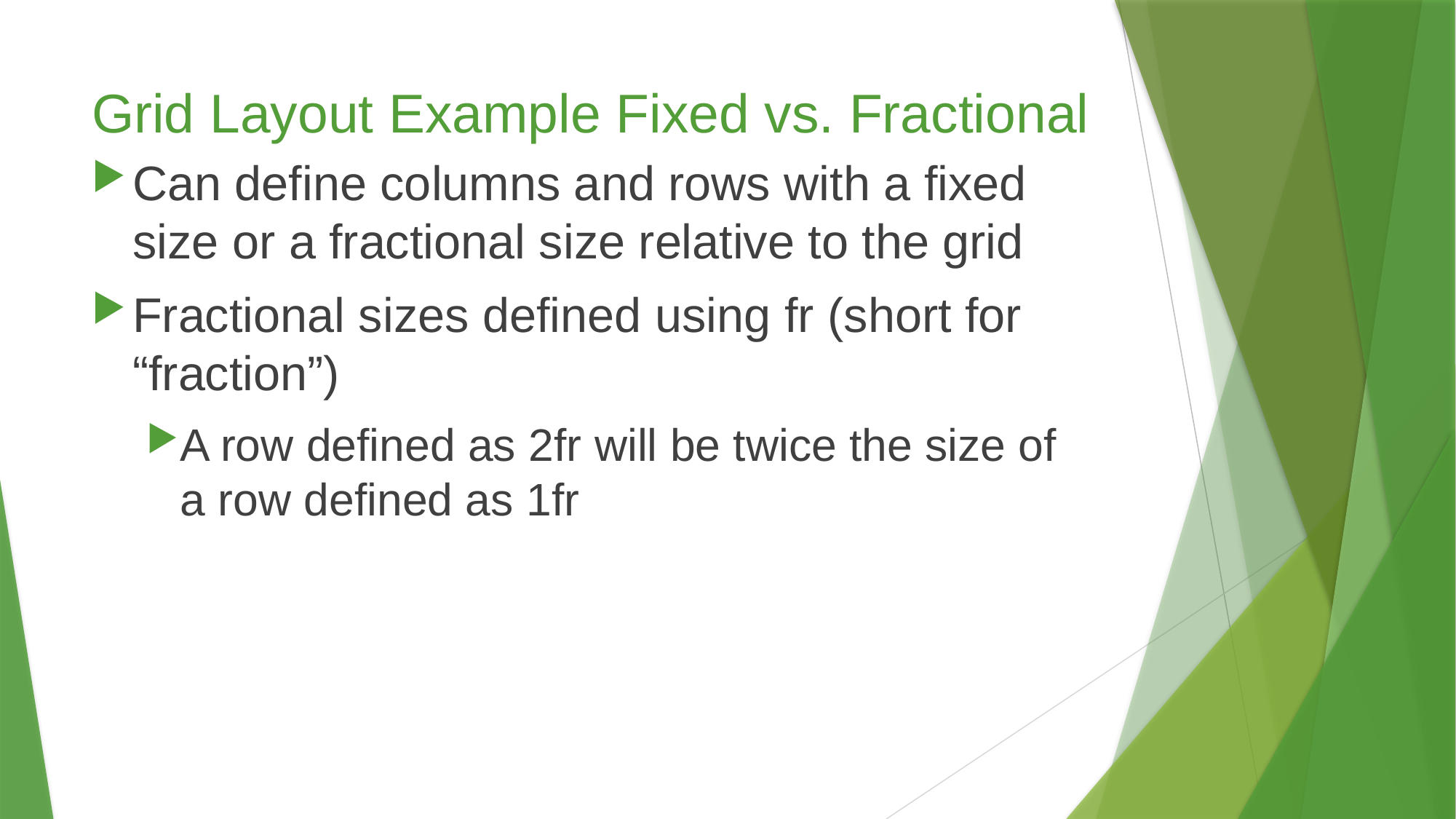

# Grid Layout Example Fixed vs. Fractional
Can define columns and rows with a fixed size or a fractional size relative to the grid
Fractional sizes defined using fr (short for “fraction”)
A row defined as 2fr will be twice the size of a row defined as 1fr